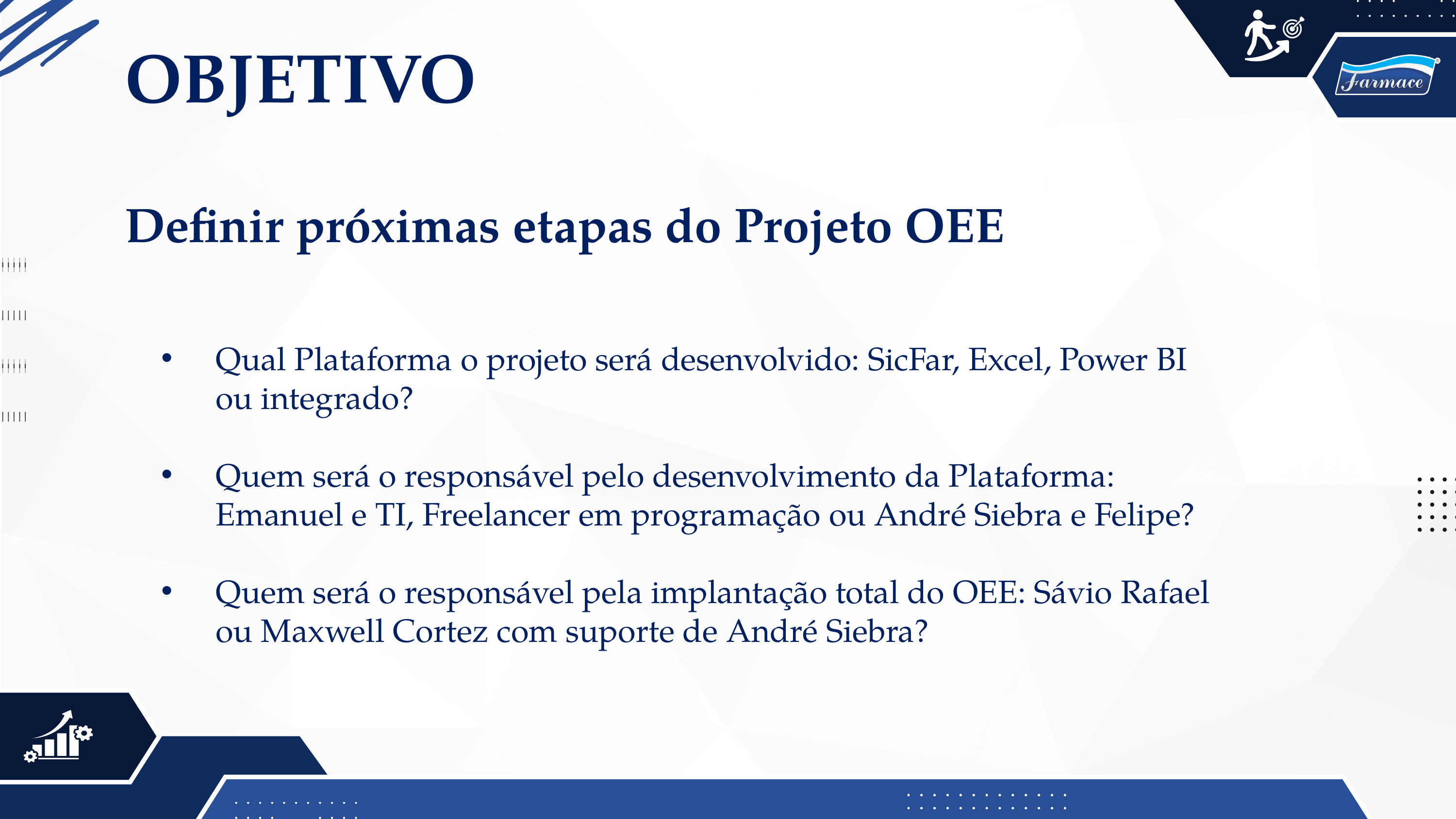

OBJETIVO

Definir próximas etapas do Projeto OEE

Qual Plataforma o projeto será desenvolvido: SicFar, Excel, Power BI ou integrado?

Quem será o responsável pelo desenvolvimento da Plataforma: Emanuel e TI, Freelancer em programação ou André Siebra e Felipe?

Quem será o responsável pela implantação total do OEE: Sávio Rafael ou Maxwell Cortez com suporte de André Siebra?